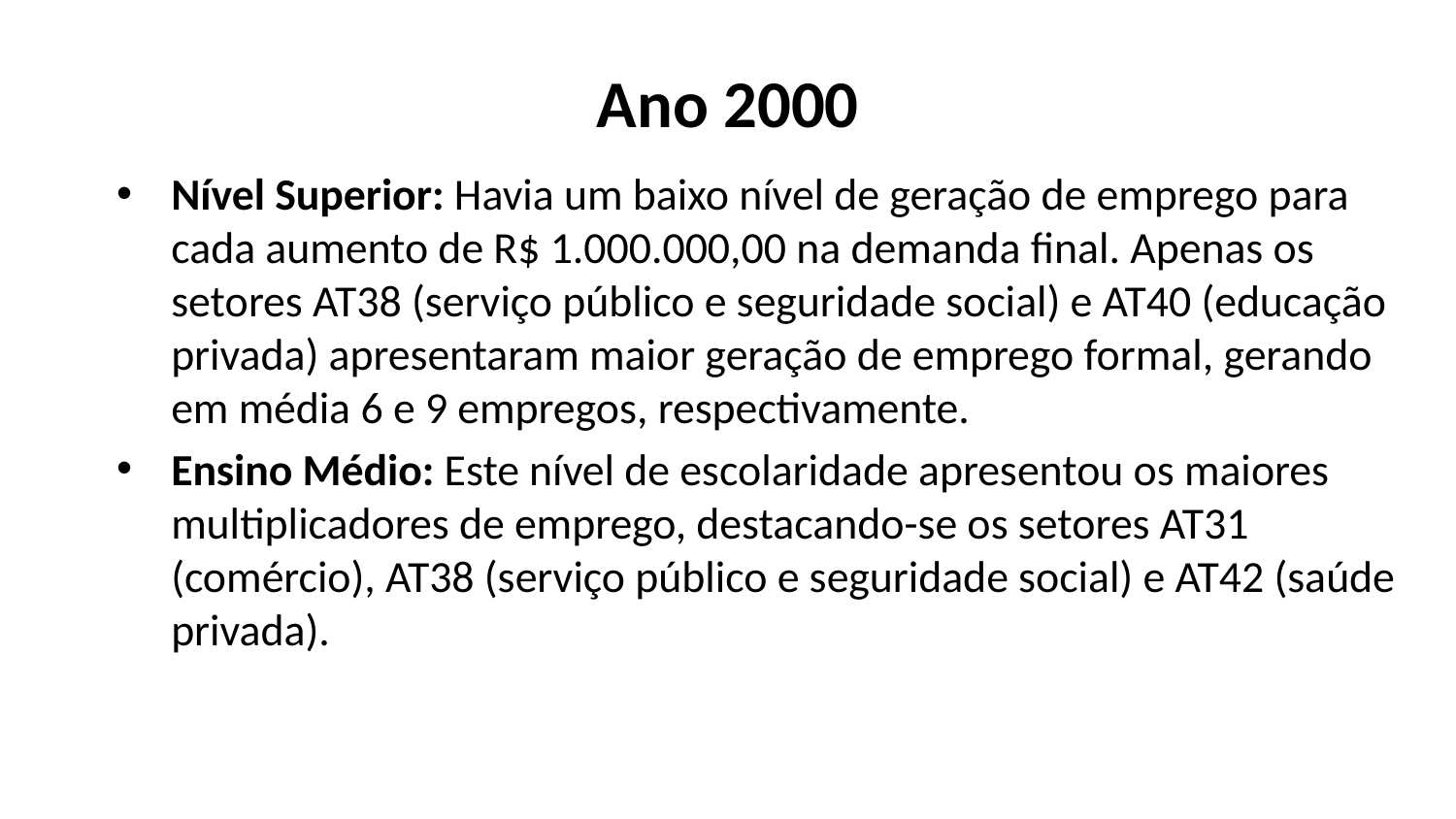

# Ano 2000
Nível Superior: Havia um baixo nível de geração de emprego para cada aumento de R$ 1.000.000,00 na demanda final. Apenas os setores AT38 (serviço público e seguridade social) e AT40 (educação privada) apresentaram maior geração de emprego formal, gerando em média 6 e 9 empregos, respectivamente.
Ensino Médio: Este nível de escolaridade apresentou os maiores multiplicadores de emprego, destacando-se os setores AT31 (comércio), AT38 (serviço público e seguridade social) e AT42 (saúde privada).